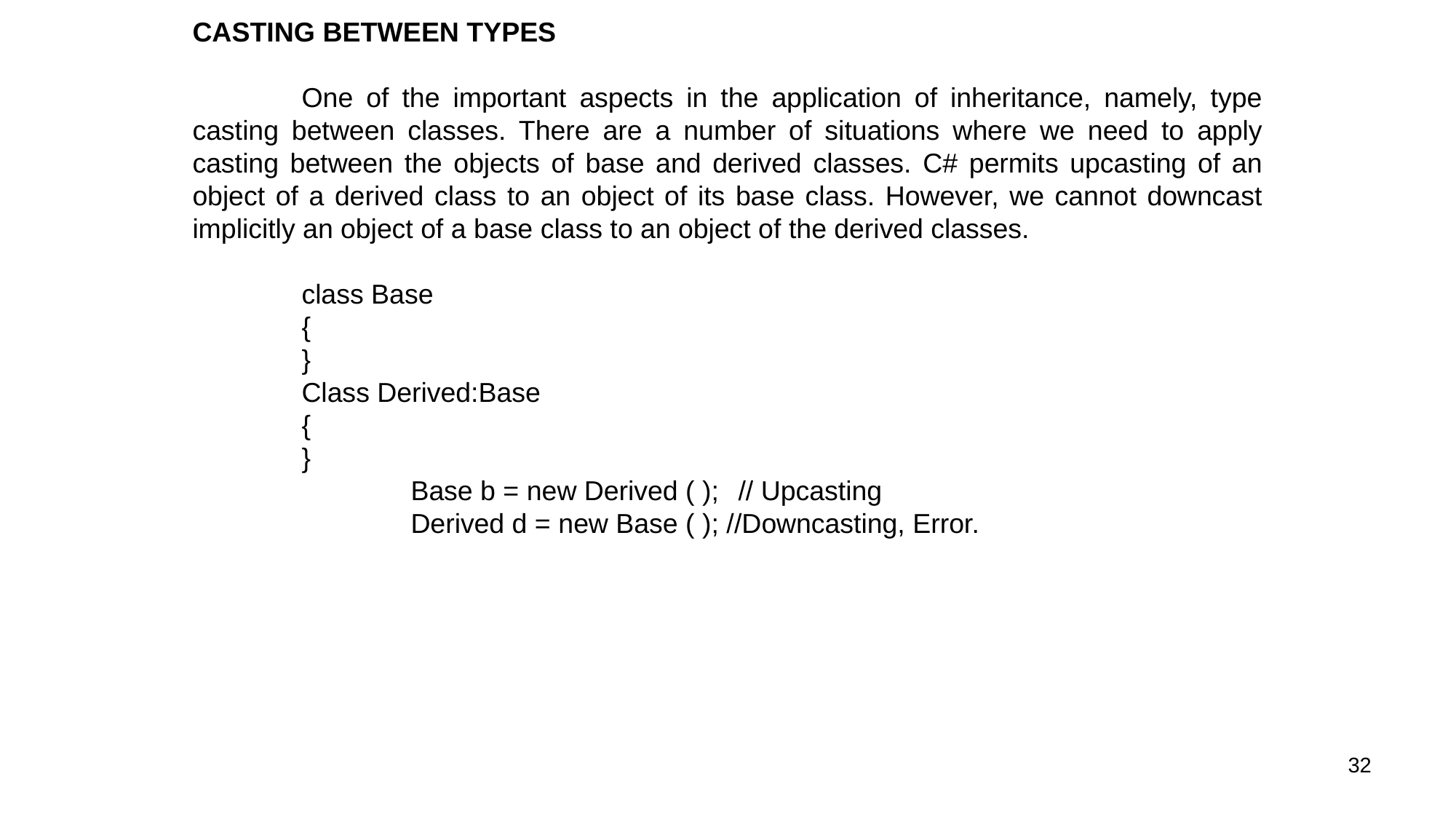

CASTING BETWEEN TYPES

	One of the important aspects in the application of inheritance, namely, type casting between classes. There are a number of situations where we need to apply casting between the objects of base and derived classes. C# permits upcasting of an object of a derived class to an object of its base class. However, we cannot downcast implicitly an object of a base class to an object of the derived classes.

	class Base
	{
	}
	Class Derived:Base
	{
	}
		Base b = new Derived ( );	// Upcasting
		Derived d = new Base ( ); //Downcasting, Error.
32